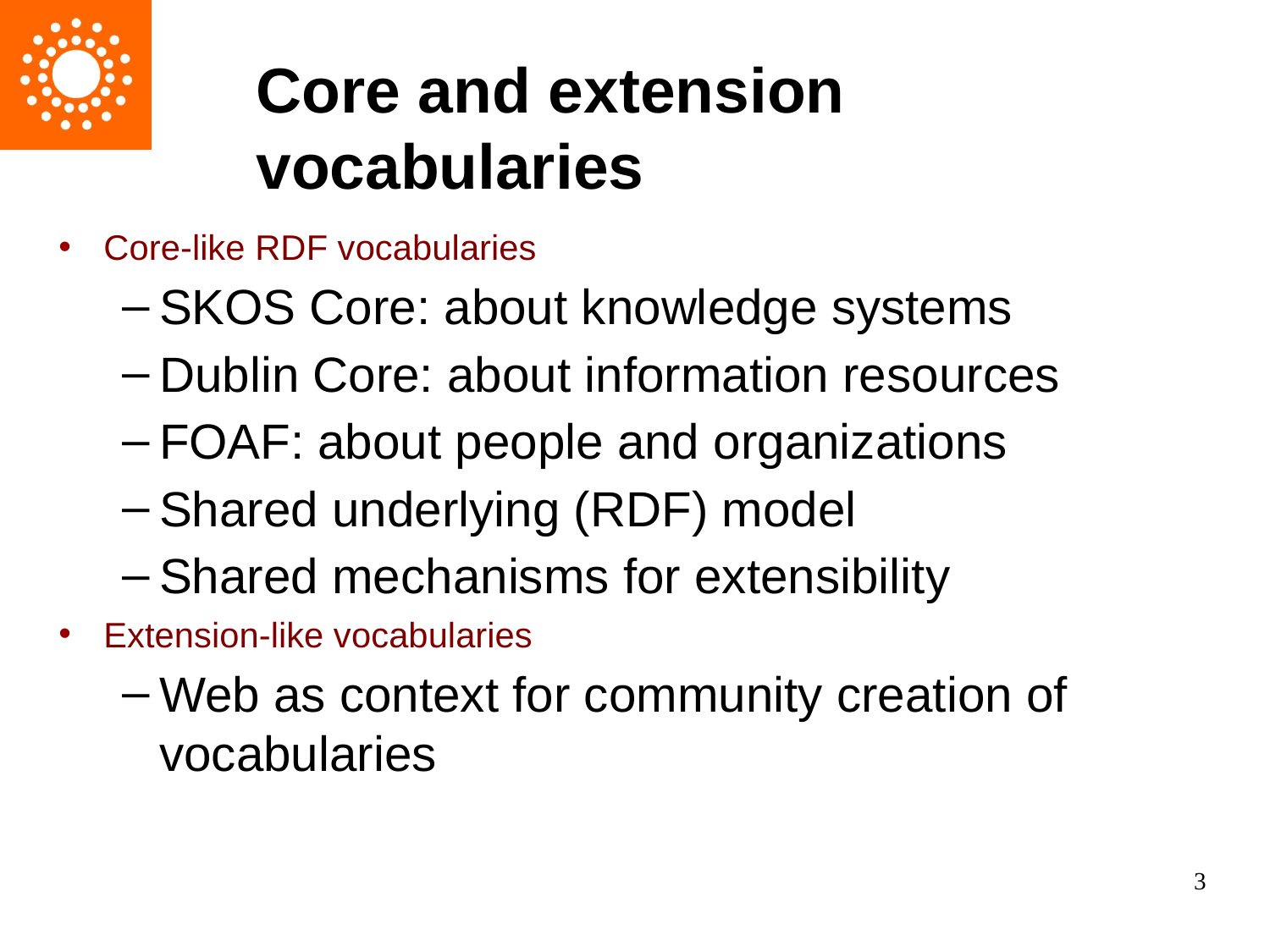

# Core and extension vocabularies
Core-like RDF vocabularies
SKOS Core: about knowledge systems
Dublin Core: about information resources
FOAF: about people and organizations
Shared underlying (RDF) model
Shared mechanisms for extensibility
Extension-like vocabularies
Web as context for community creation of vocabularies
3